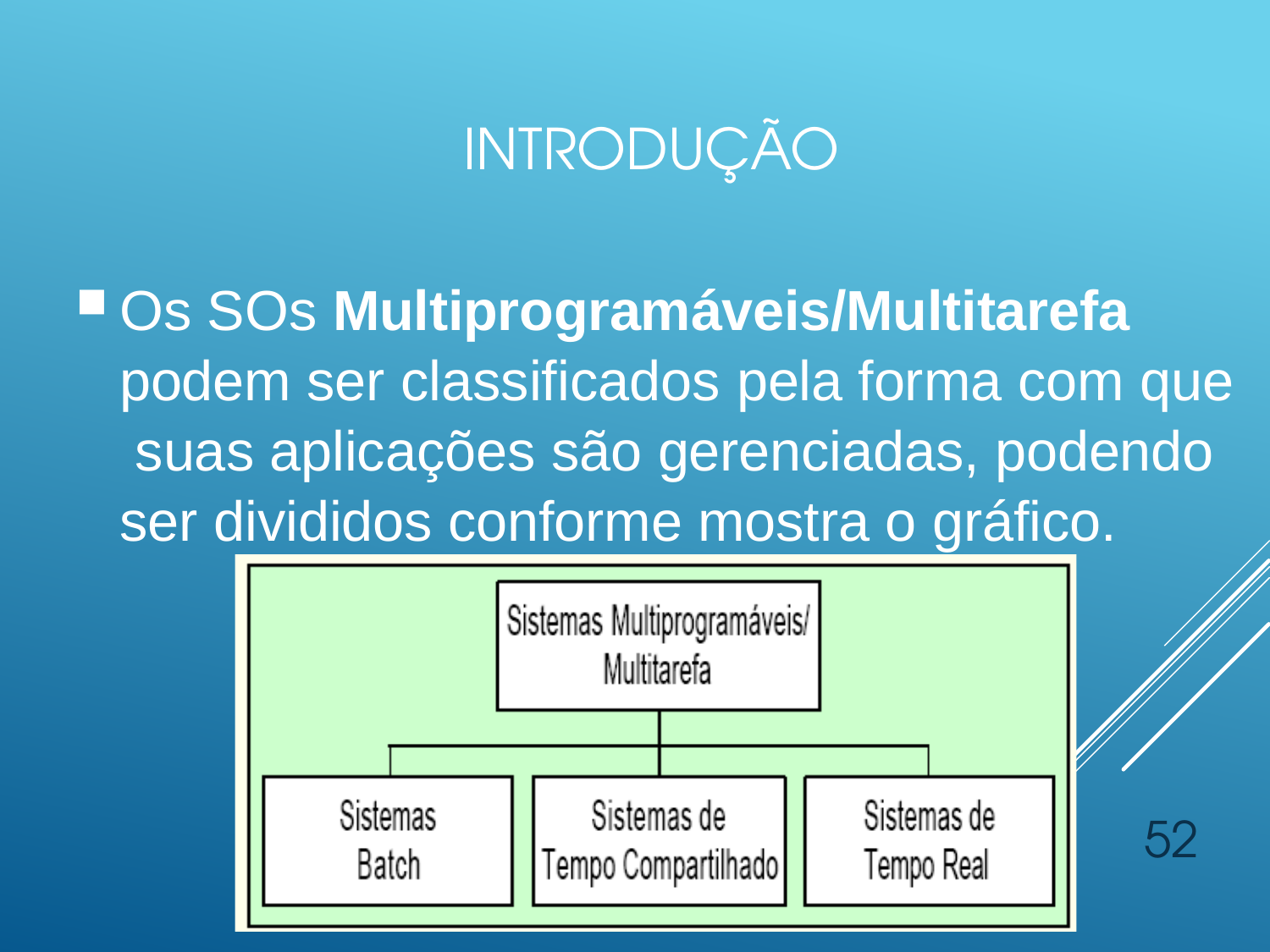

# Introdução
Os SOs Multiprogramáveis/Multitarefa  podem ser classificados pela forma com que  suas aplicações são gerenciadas, podendo  ser divididos conforme mostra o gráfico.

52